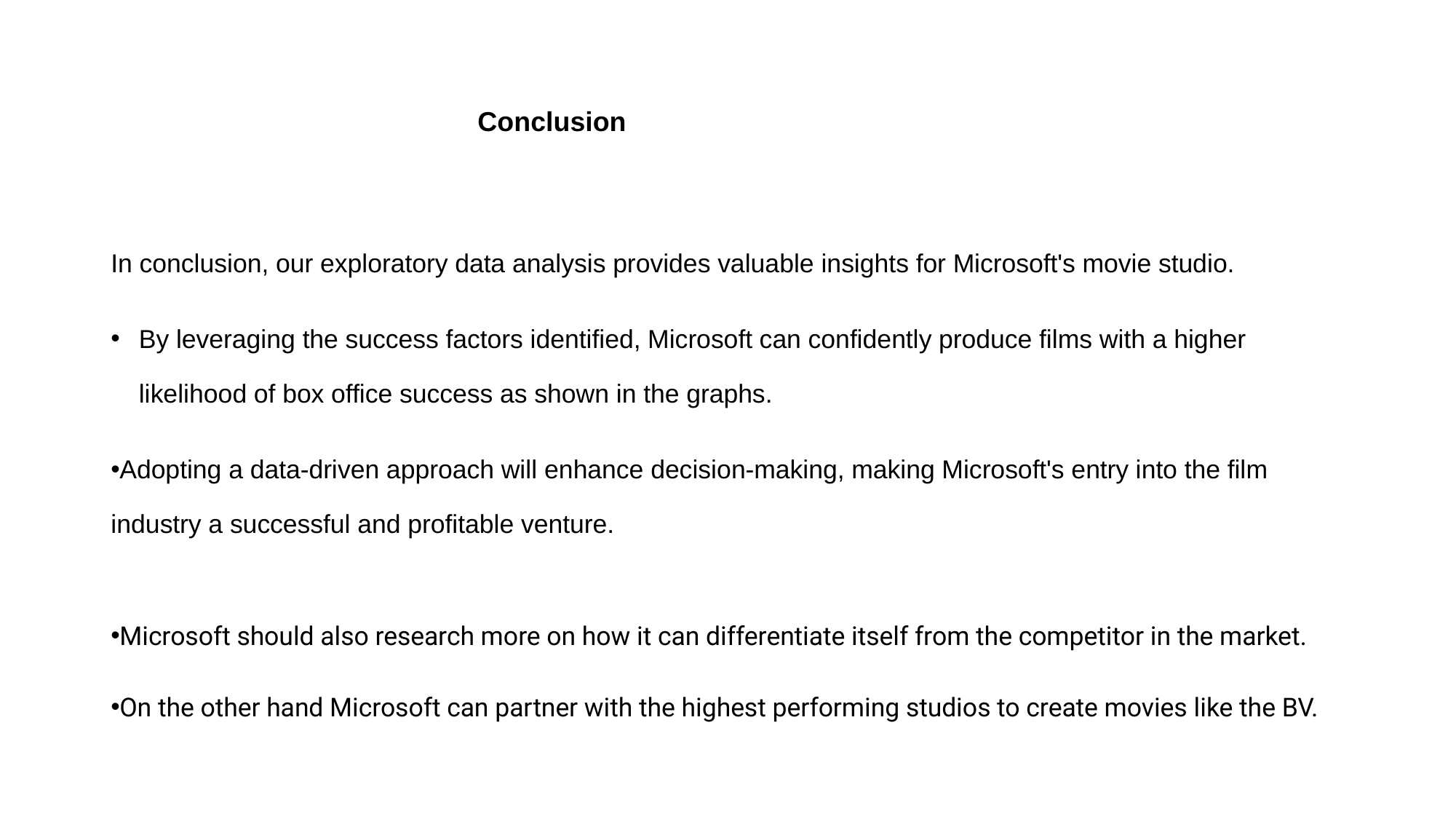

# Conclusion
In conclusion, our exploratory data analysis provides valuable insights for Microsoft's movie studio.
By leveraging the success factors identified, Microsoft can confidently produce films with a higher likelihood of box office success as shown in the graphs.
Adopting a data-driven approach will enhance decision-making, making Microsoft's entry into the film industry a successful and profitable venture.

Microsoft should also research more on how it can differentiate itself from the competitor in the market.

On the other hand Microsoft can partner with the highest performing studios to create movies like the BV.